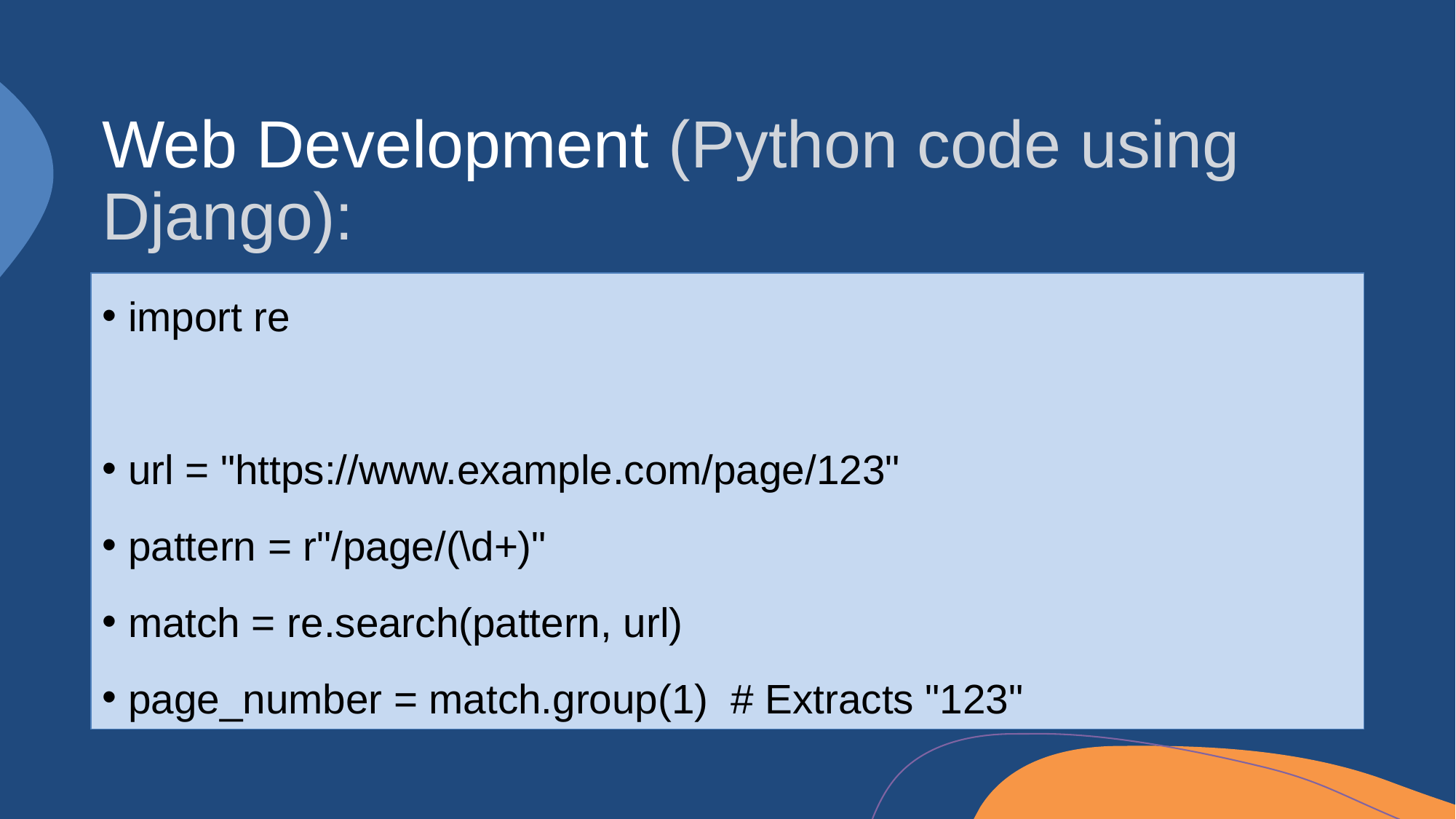

# Web Development (Python code using Django):
import re

url = "https://www.example.com/page/123"
pattern = r"/page/(\d+)"
match = re.search(pattern, url)
page_number = match.group(1)  # Extracts "123"